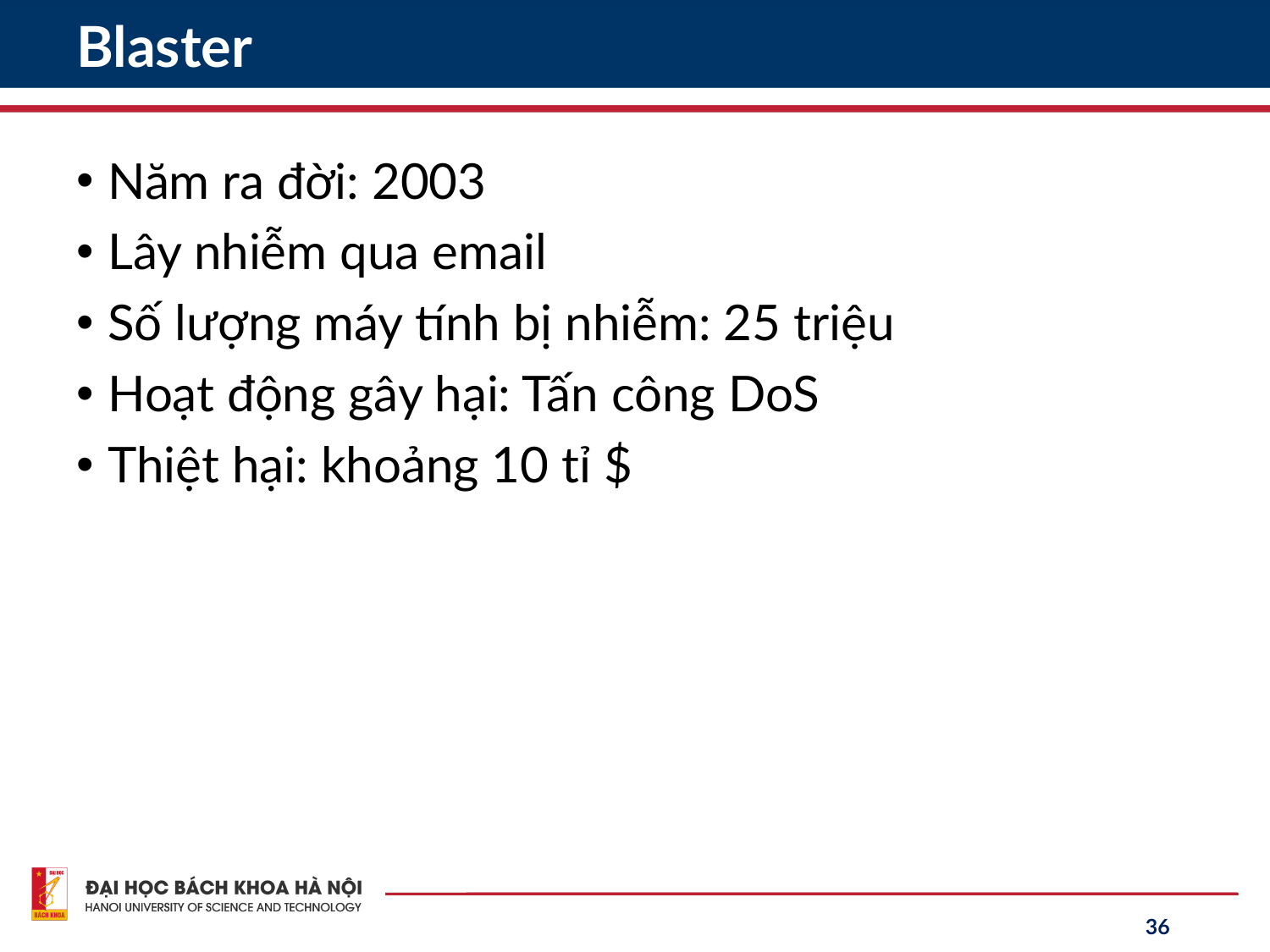

# Blaster
Năm ra đời: 2003
Lây nhiễm qua email
Số lượng máy tính bị nhiễm: 25 triệu
Hoạt động gây hại: Tấn công DoS
Thiệt hại: khoảng 10 tỉ $

36